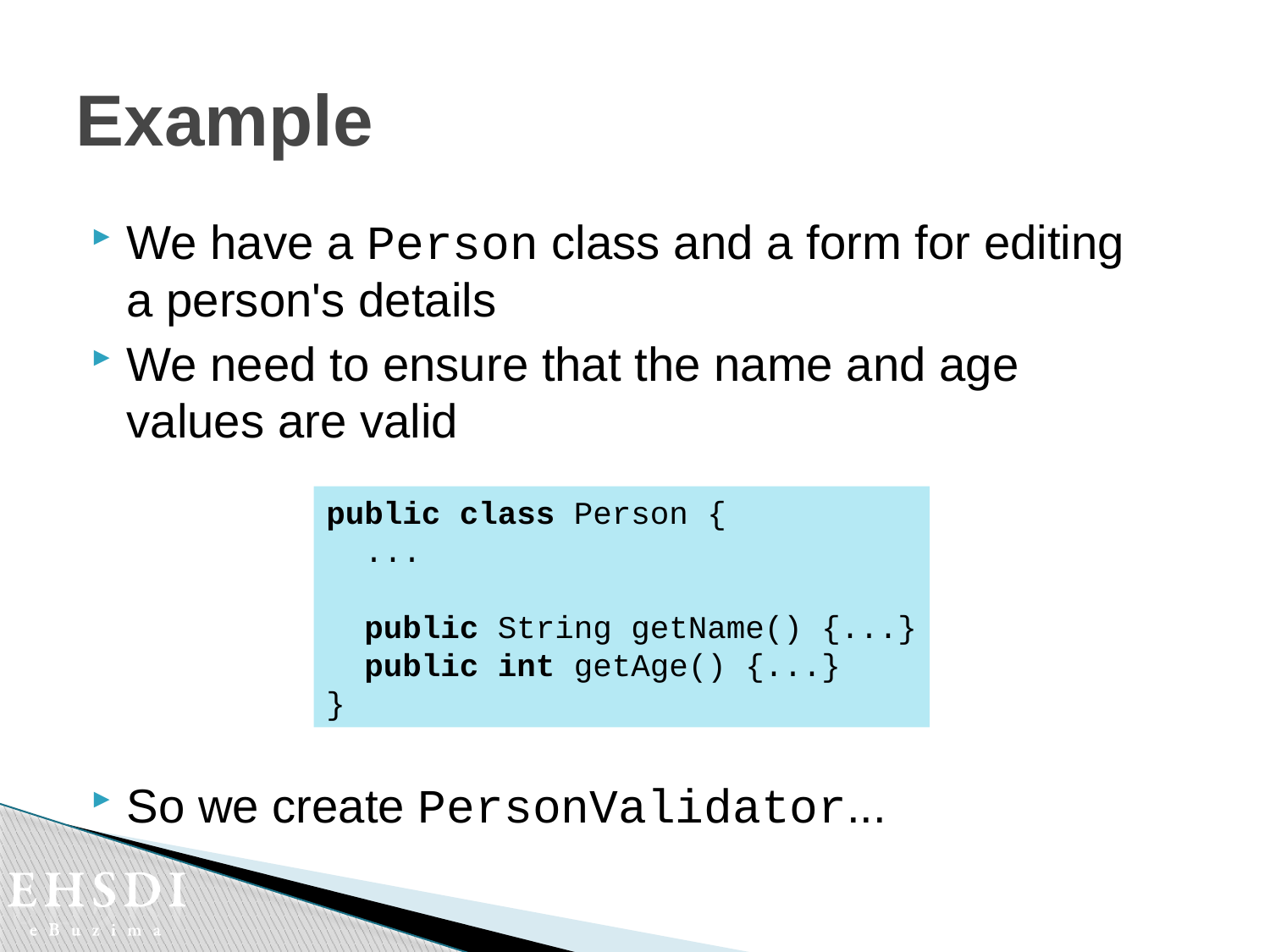

# Example
We have a Person class and a form for editing a person's details
We need to ensure that the name and age values are valid

So we create PersonValidator...
public class Person {
  ...

  public String getName() {...}
  public int getAge() {...}
}